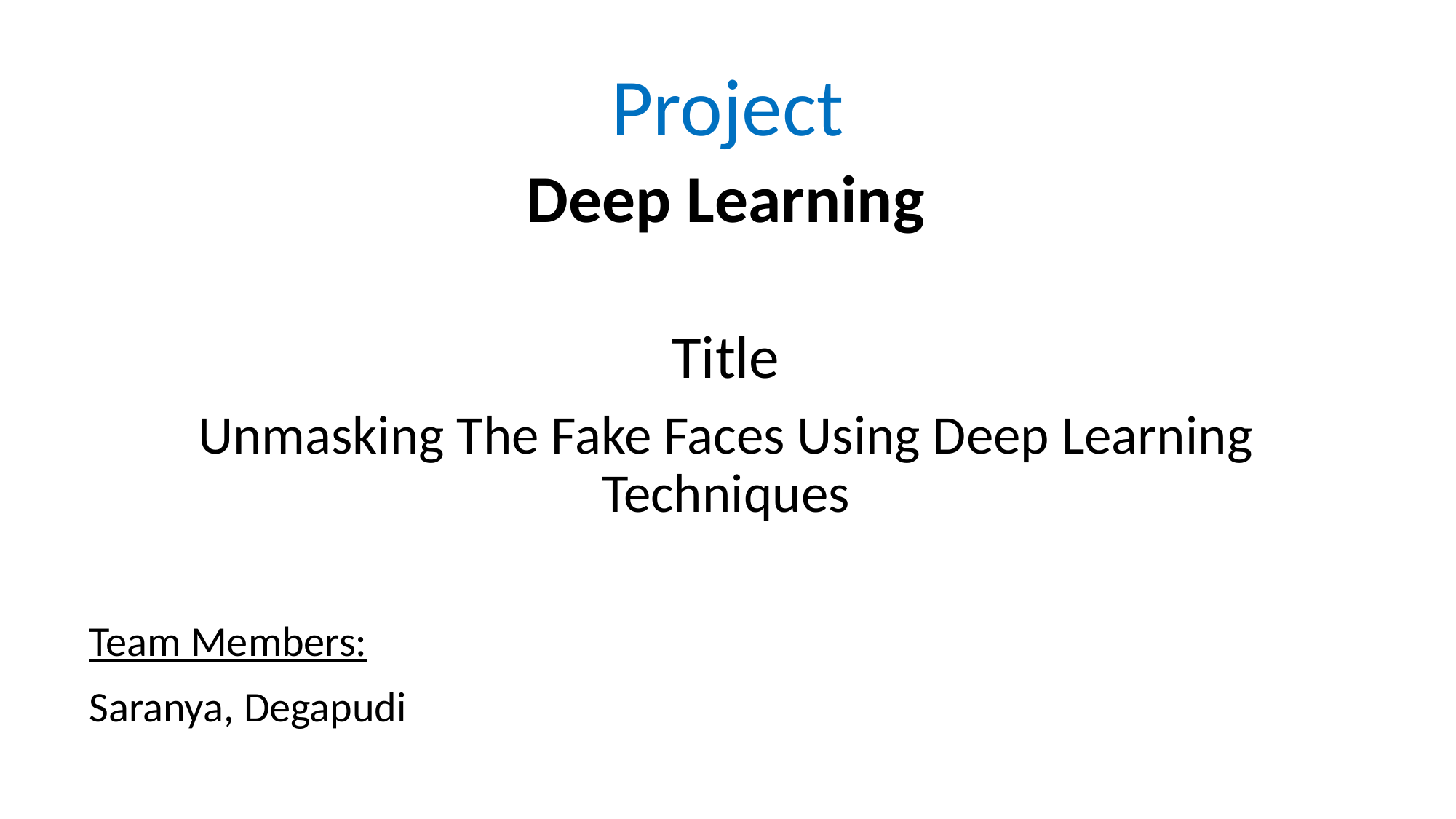

# Project
Deep Learning

Title
Unmasking The Fake Faces Using Deep Learning Techniques

Team Members:
Saranya, Degapudi